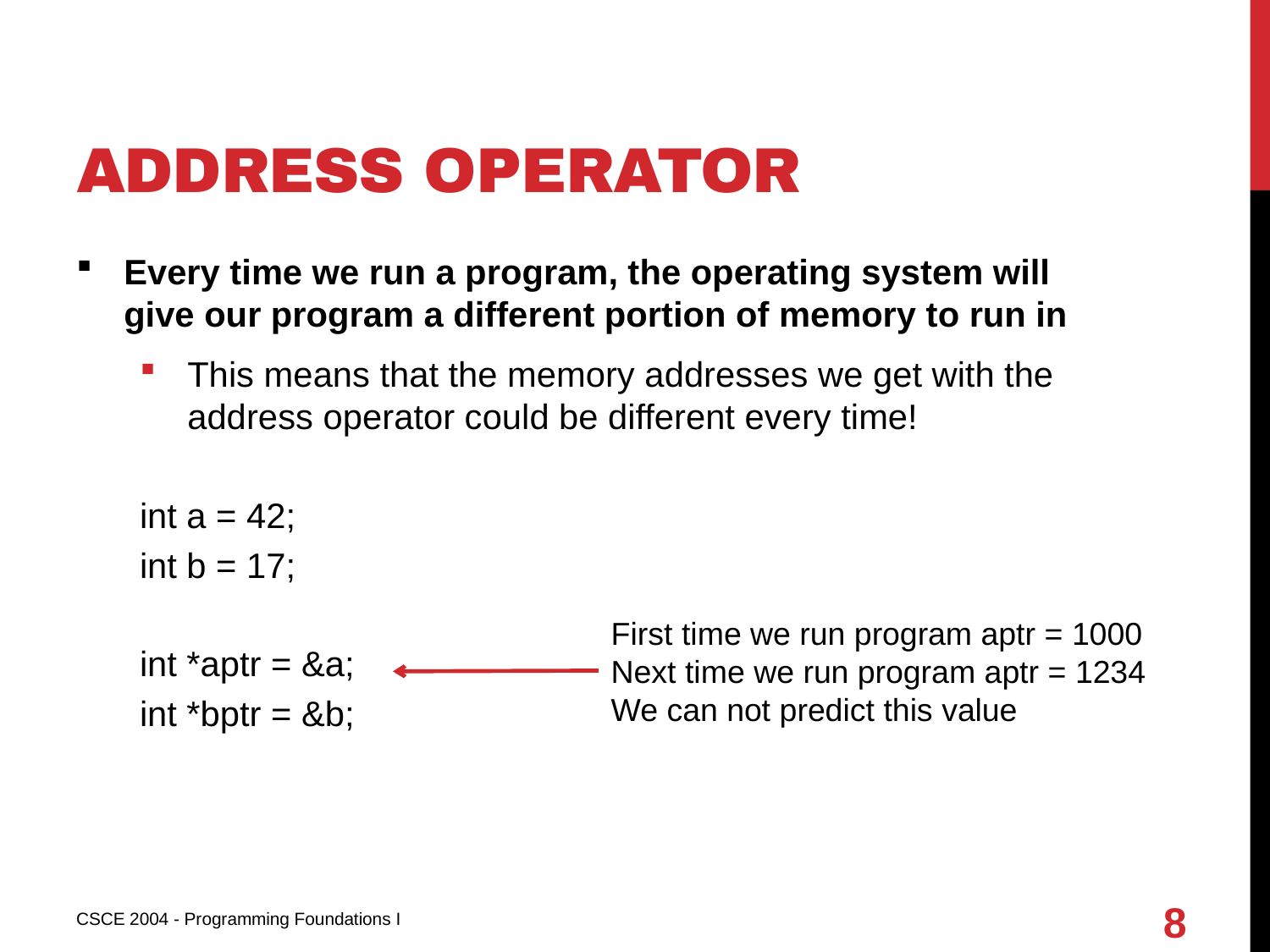

# Address operator
Every time we run a program, the operating system will give our program a different portion of memory to run in
This means that the memory addresses we get with the address operator could be different every time!

int a = 42;
int b = 17;

int *aptr = &a;
int *bptr = &b;

First time we run program aptr = 1000
Next time we run program aptr = 1234
We can not predict this value
8
CSCE 2004 - Programming Foundations I